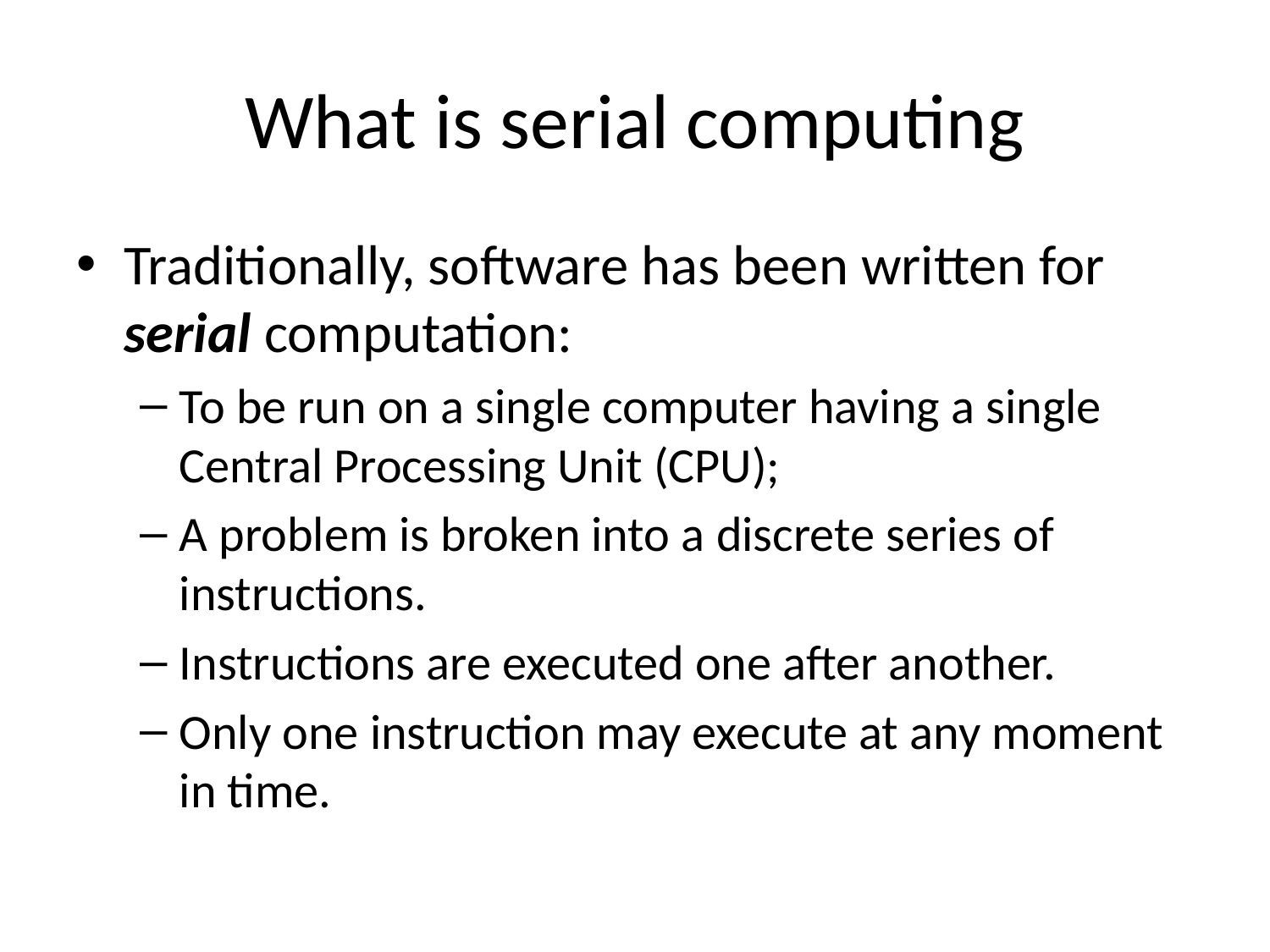

# What is serial computing
Traditionally, software has been written for serial computation:
To be run on a single computer having a single Central Processing Unit (CPU);
A problem is broken into a discrete series of instructions.
Instructions are executed one after another.
Only one instruction may execute at any moment in time.